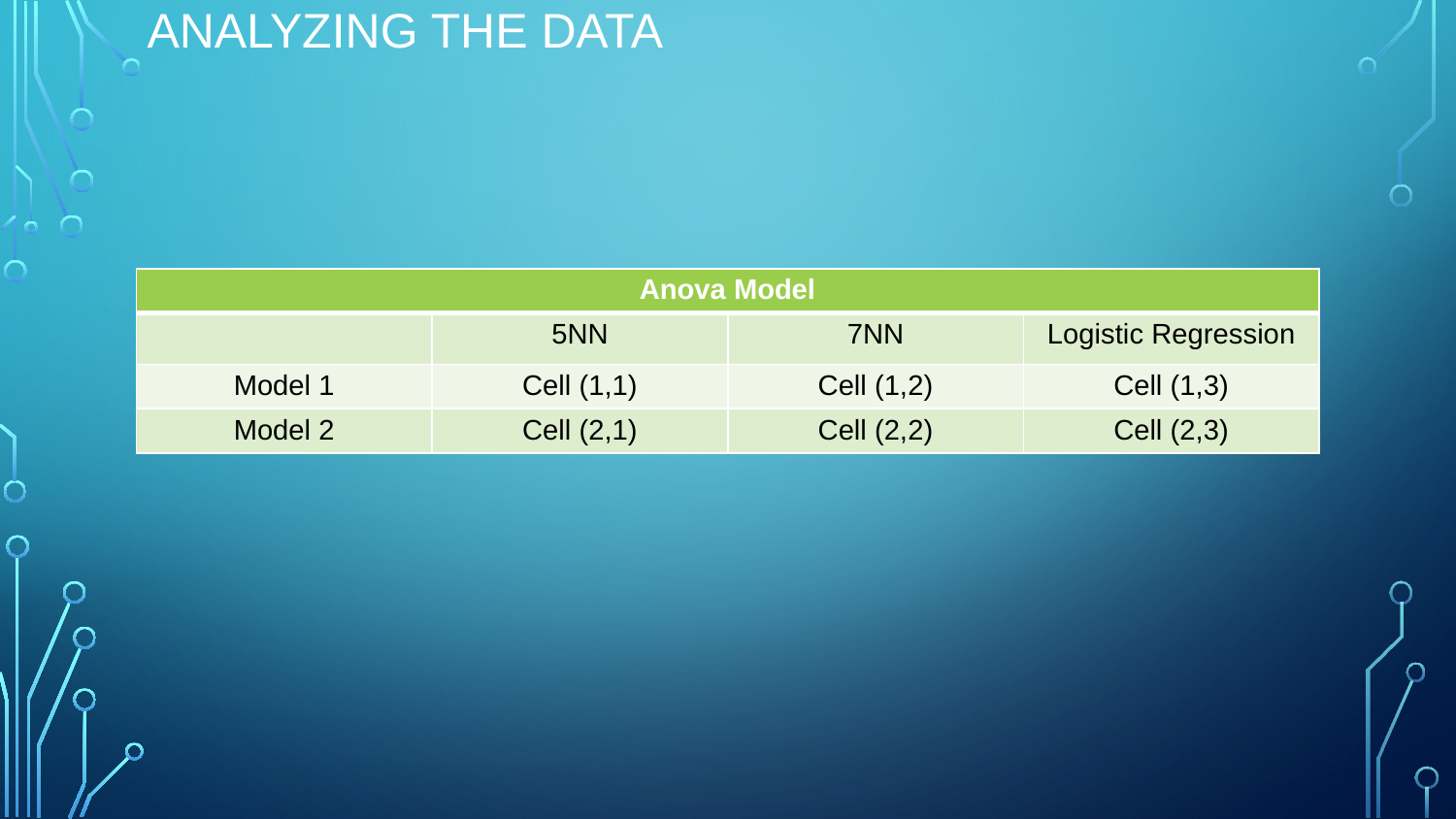

# ANALYZING THE DATA
| Anova Model |  |  |  |
| --- | --- | --- | --- |
|  | 5NN | 7NN | Logistic Regression |
| Model 1 | Cell (1,1) | Cell (1,2) | Cell (1,3) |
| Model 2 | Cell (2,1) | Cell (2,2) | Cell (2,3) |